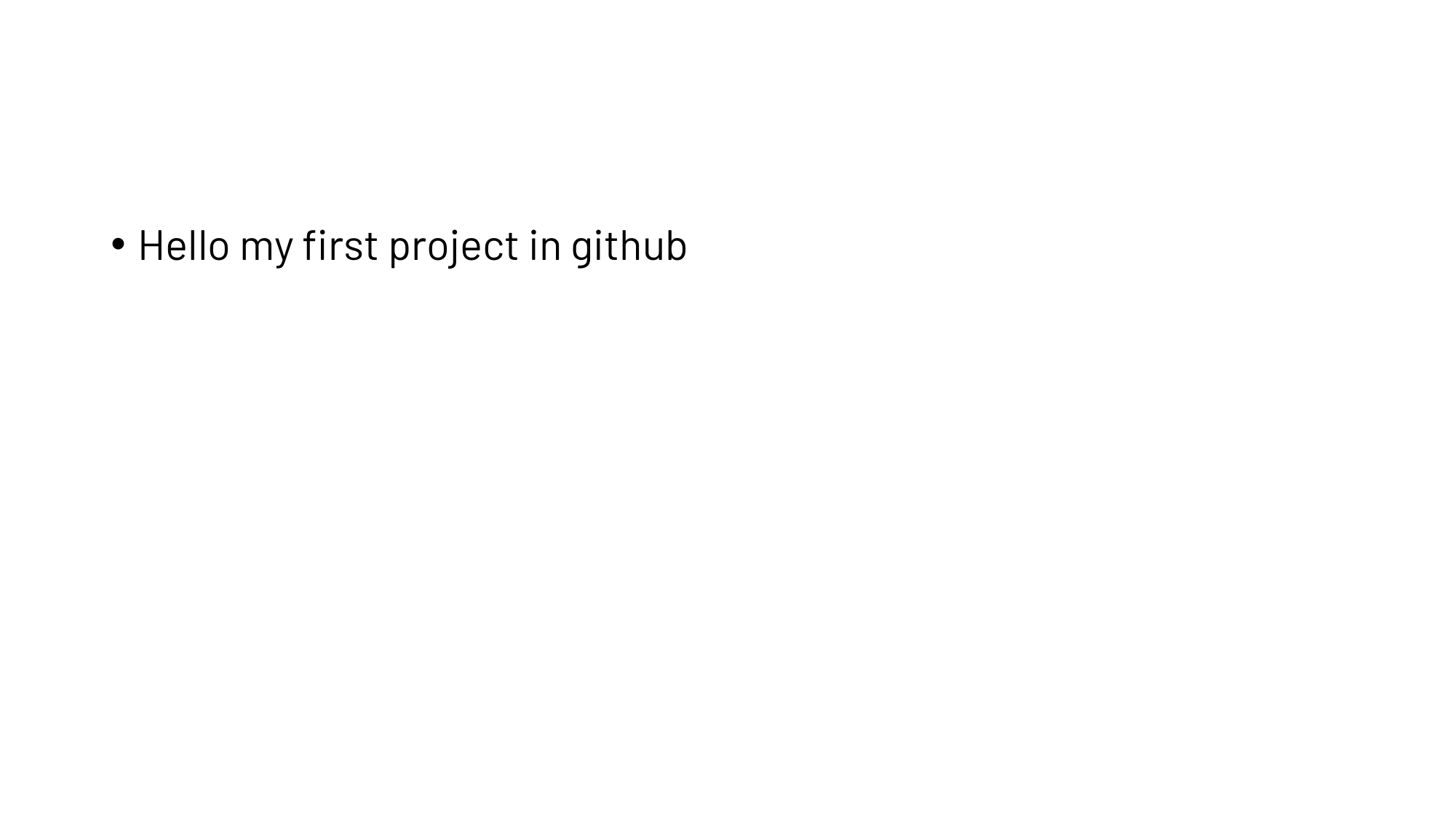

#
Hello my first project in github